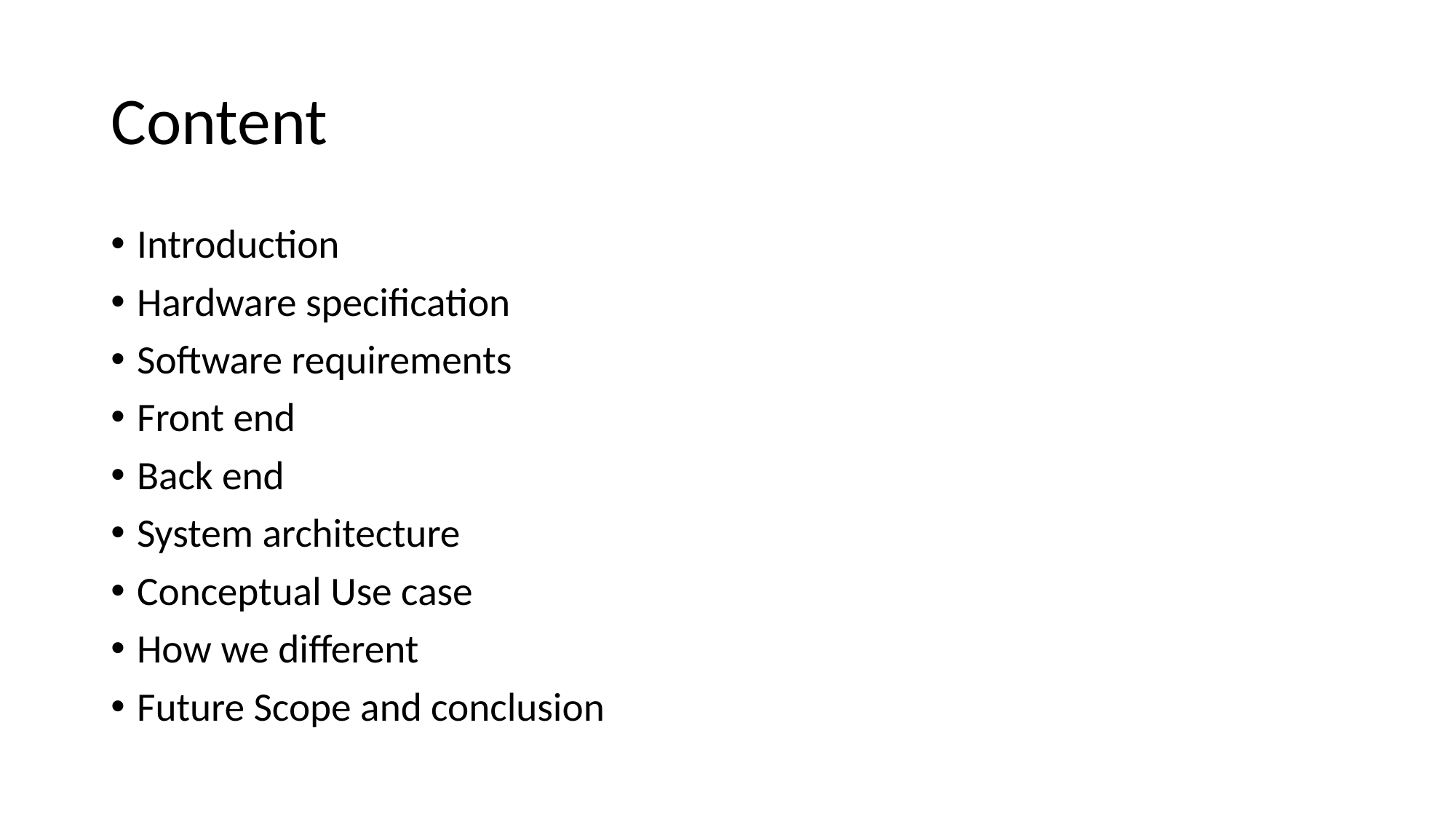

# Content
Introduction
Hardware specification
Software requirements
Front end
Back end
System architecture
Conceptual Use case
How we different
Future Scope and conclusion